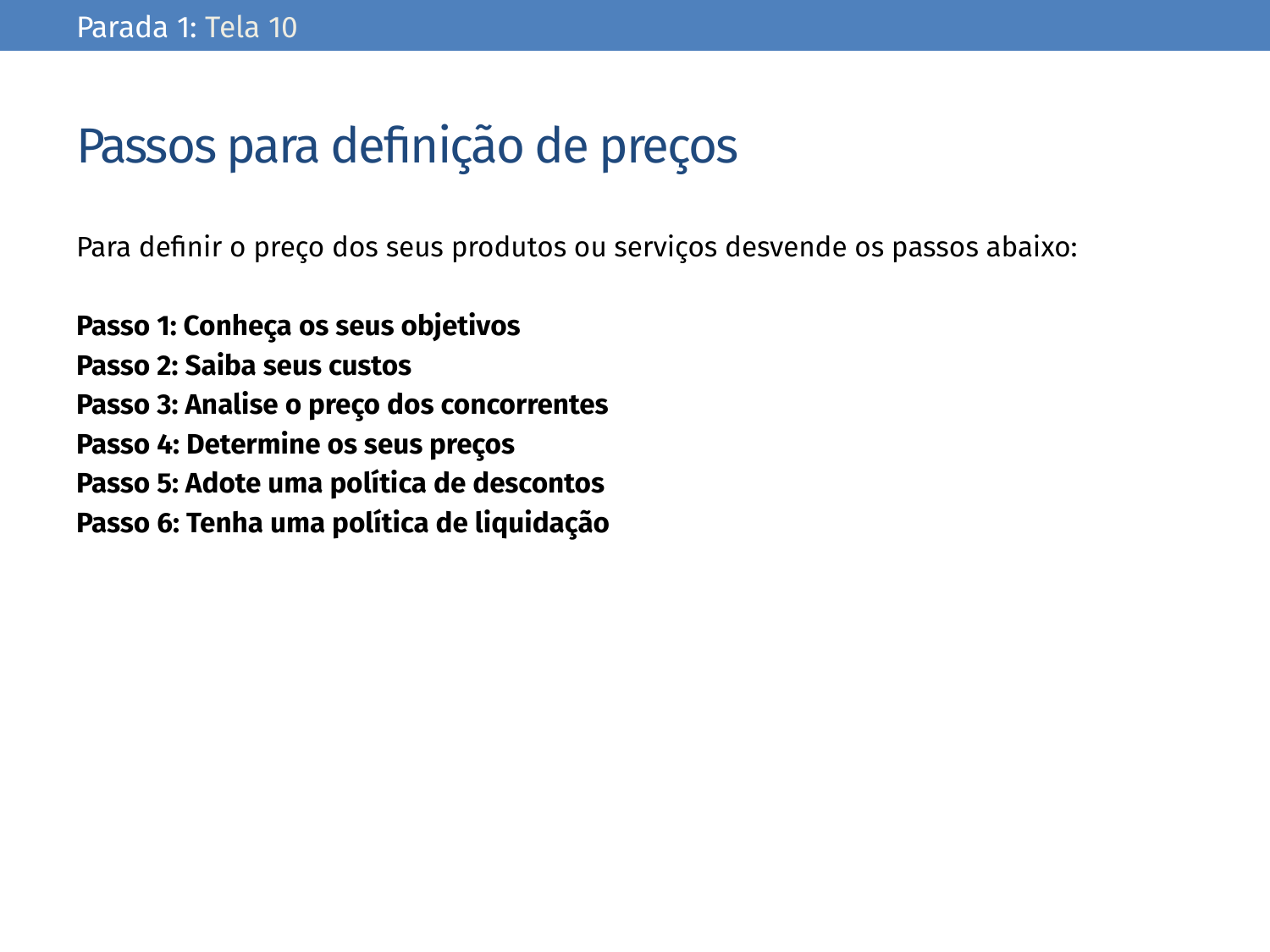

Parada 1: Tela 10
# Passos para definição de preços
Para definir o preço dos seus produtos ou serviços desvende os passos abaixo:

Passo 1: Conheça os seus objetivos
Passo 2: Saiba seus custos
Passo 3: Analise o preço dos concorrentes
Passo 4: Determine os seus preços
Passo 5: Adote uma política de descontos
Passo 6: Tenha uma política de liquidação